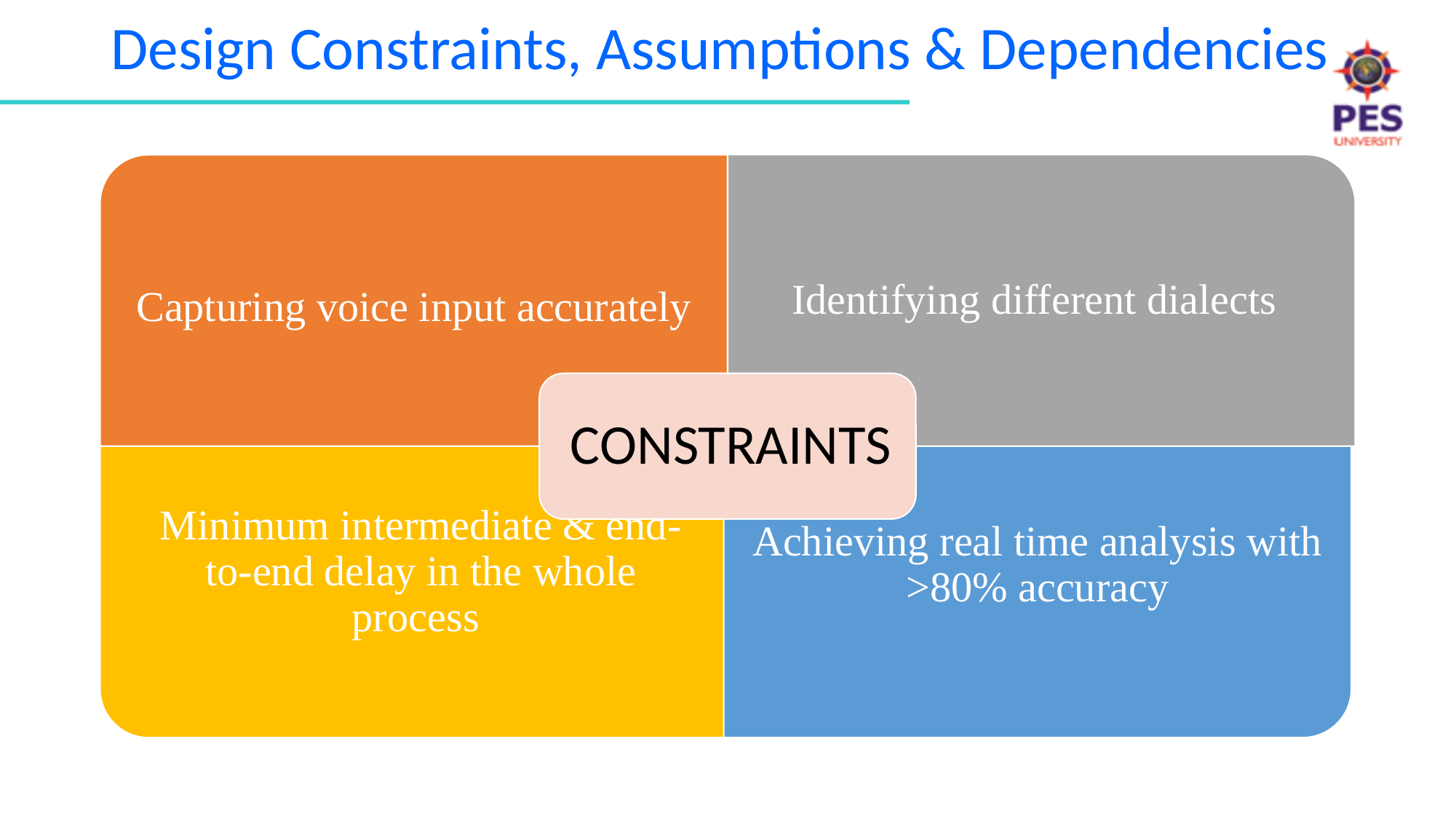

# Design Constraints, Assumptions & Dependencies

Capturing voice input accurately
Identifying different dialects
Minimum intermediate & end-to-end delay in the whole process

Achieving real time analysis with >80% accuracy

CONSTRAINTS